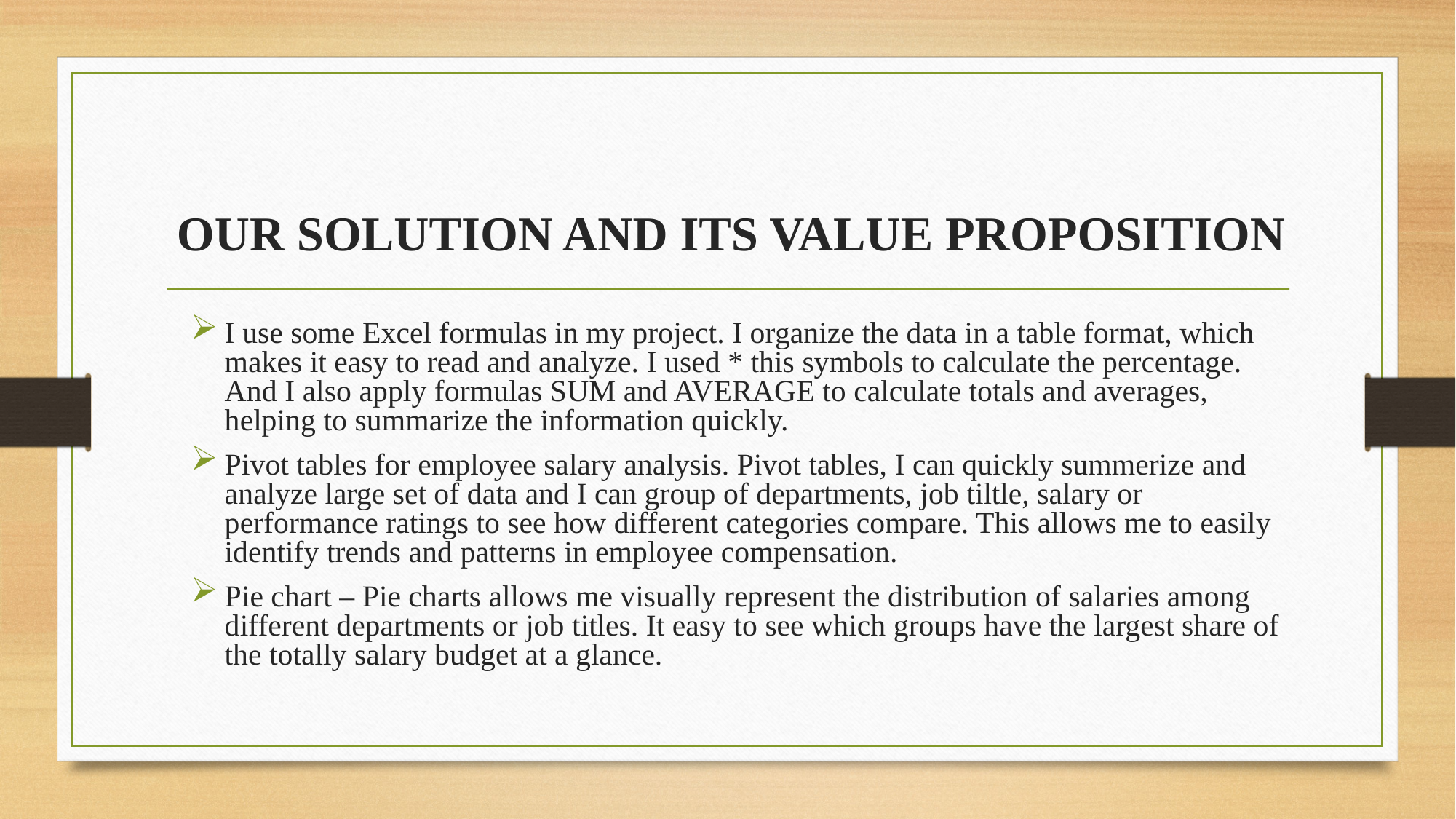

# OUR SOLUTION AND ITS VALUE PROPOSITION
I use some Excel formulas in my project. I organize the data in a table format, which makes it easy to read and analyze. I used * this symbols to calculate the percentage. And I also apply formulas SUM and AVERAGE to calculate totals and averages, helping to summarize the information quickly.
Pivot tables for employee salary analysis. Pivot tables, I can quickly summerize and analyze large set of data and I can group of departments, job tiltle, salary or performance ratings to see how different categories compare. This allows me to easily identify trends and patterns in employee compensation.
Pie chart – Pie charts allows me visually represent the distribution of salaries among different departments or job titles. It easy to see which groups have the largest share of the totally salary budget at a glance.